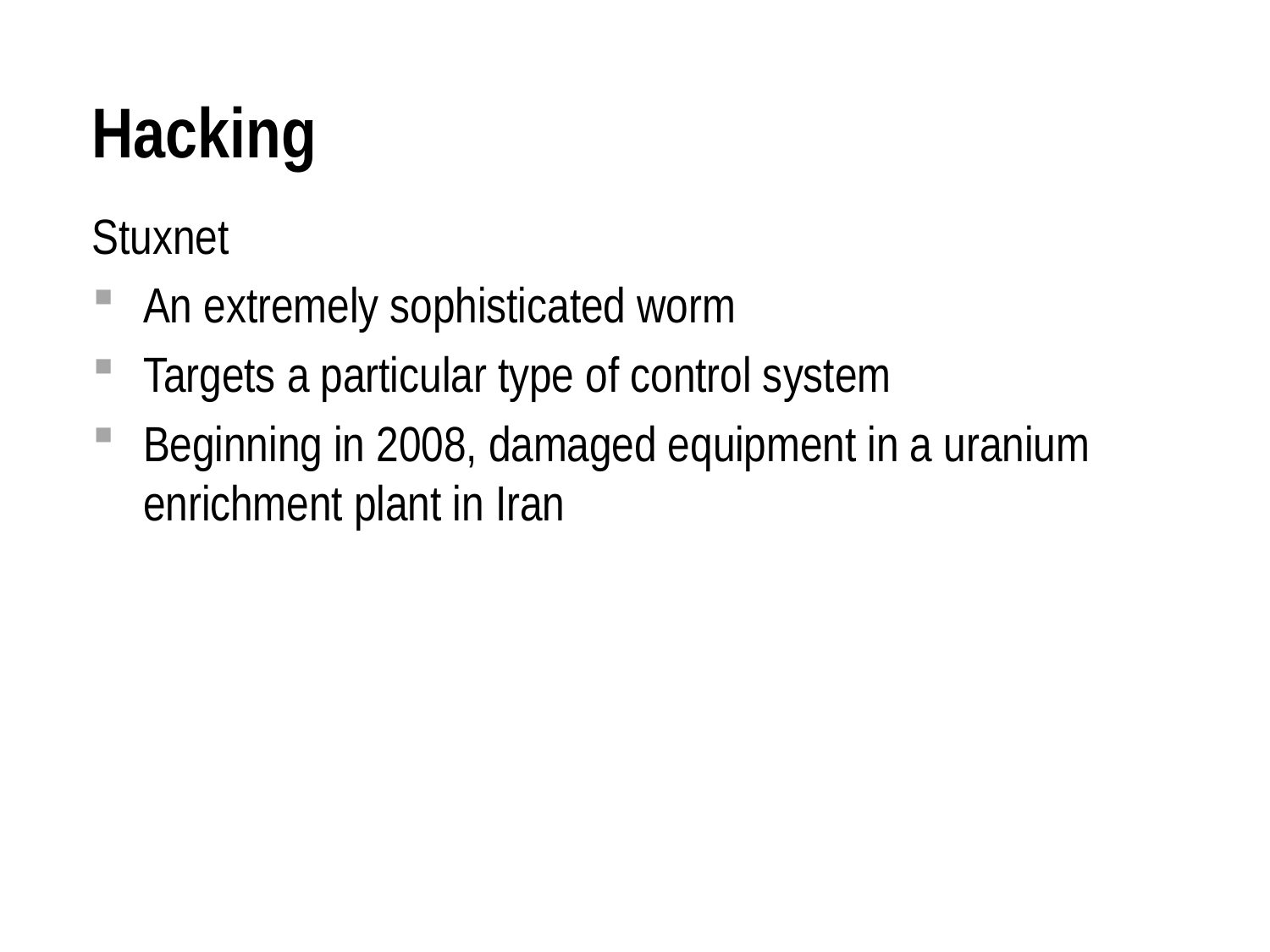

# Hacking
Stuxnet
An extremely sophisticated worm
Targets a particular type of control system
Beginning in 2008, damaged equipment in a uranium enrichment plant in Iran

Introduction to Online Crime